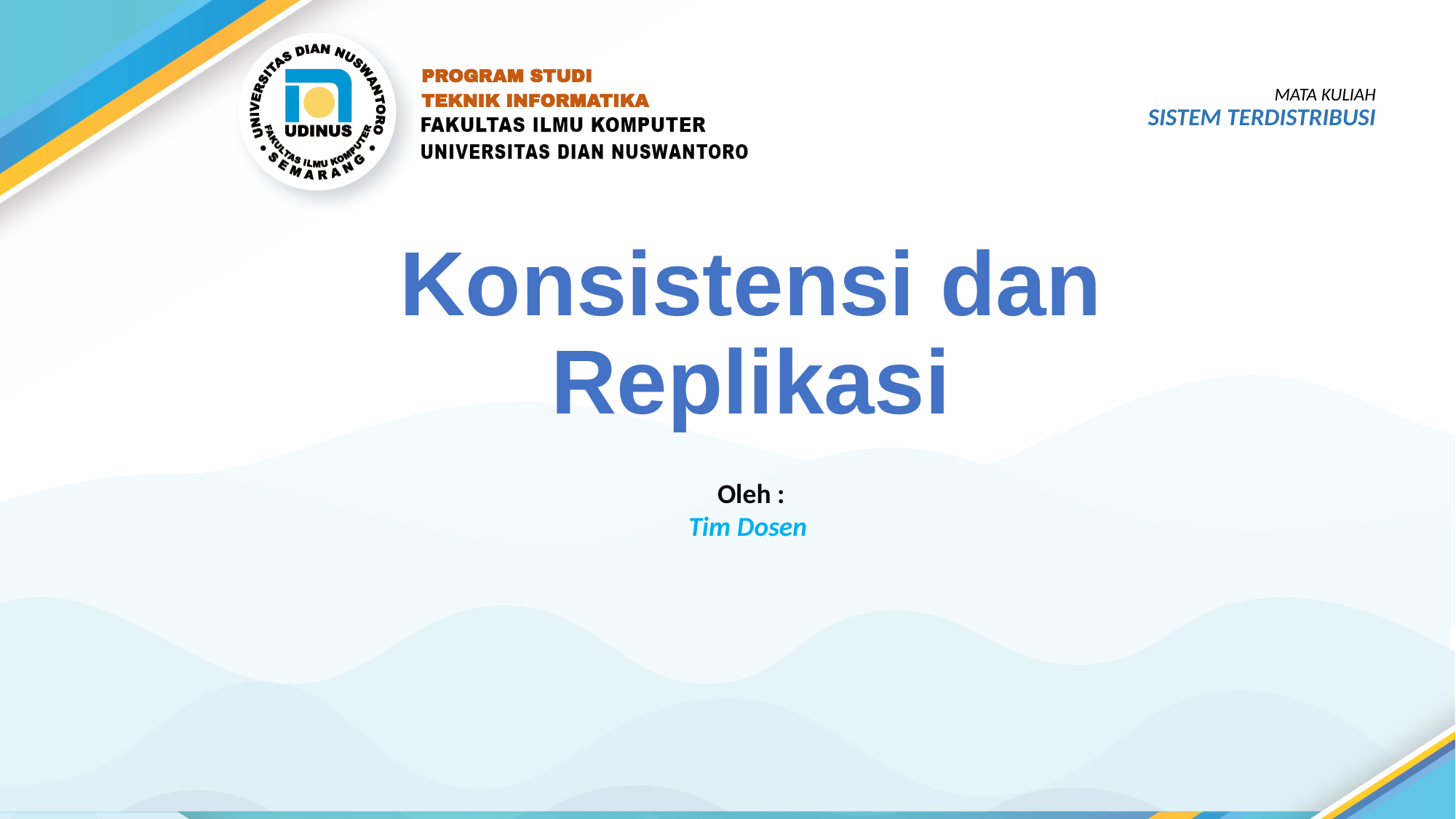

PROGRAM STUDI
TEKNIK INFORMATIKA
MATA KULIAH
SISTEM TERDISTRIBUSI
# Konsistensi dan Replikasi
Oleh :
Tim Dosen